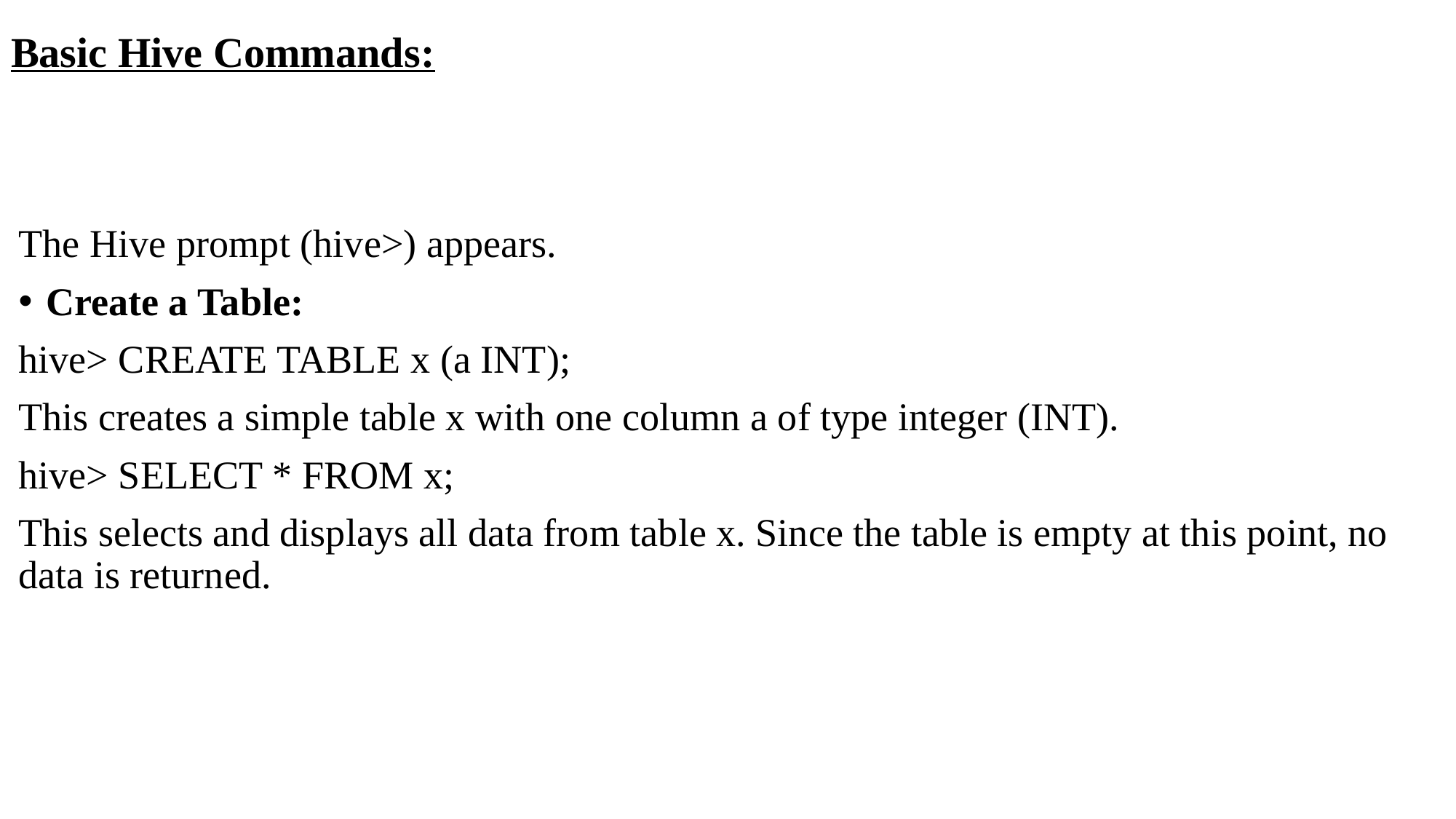

# Basic Hive Commands:
The Hive prompt (hive>) appears.
Create a Table:
hive> CREATE TABLE x (a INT);
This creates a simple table x with one column a of type integer (INT).
hive> SELECT * FROM x;
This selects and displays all data from table x. Since the table is empty at this point, no data is returned.